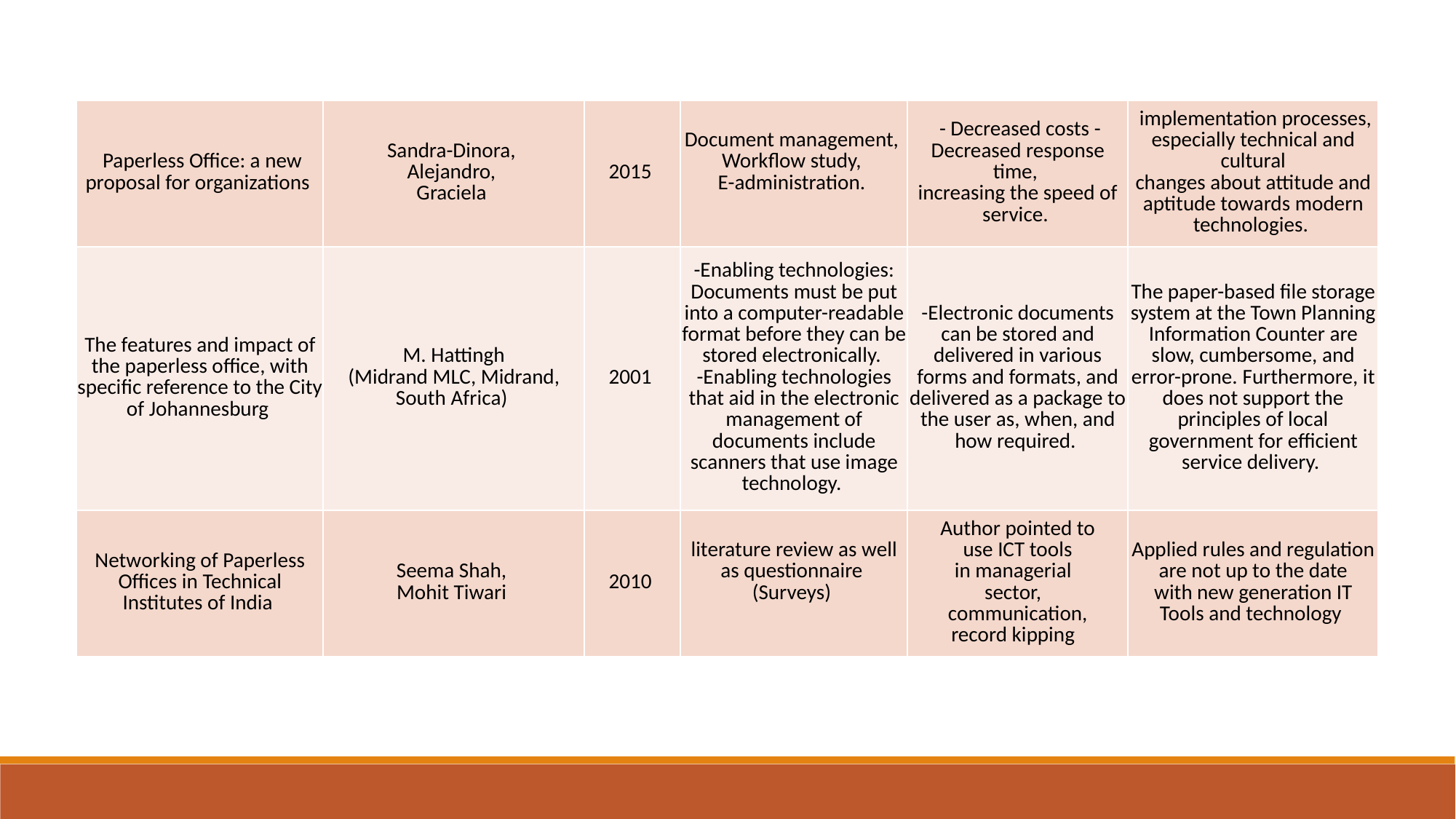

| Paperless Office: a new proposal for organizations | Sandra-Dinora,  Alejandro,  Graciela | 2015 | Document management,  Workflow study,  E-administration. | - Decreased costs -Decreased response time,  increasing the speed of service. | implementation processes, especially technical and cultural changes about attitude and aptitude towards modern technologies. |
| --- | --- | --- | --- | --- | --- |
| The features and impact of the paperless office, with specific reference to the City of Johannesburg | M. Hattingh (Midrand MLC, Midrand, South Africa) | 2001 | -Enabling technologies: Documents must be put into a computer-readable format before they can be stored electronically.  -Enabling technologies that aid in the electronic management of documents include scanners that use image technology. | -Electronic documents can be stored and delivered in various forms and formats, and delivered as a package to the user as, when, and how required. | The paper-based file storage system at the Town Planning Information Counter are slow, cumbersome, and error-prone. Furthermore, it does not support the principles of local government for efficient service delivery. |
| Networking of Paperless Offices in Technical Institutes of India | Seema Shah,  Mohit Tiwari | 2010 | literature review as well as questionnaire  (Surveys) | Author pointed to use ICT tools in managerial   sector,   communication, record kipping | Applied rules and regulation are not up to the date with new generation IT Tools and technology |